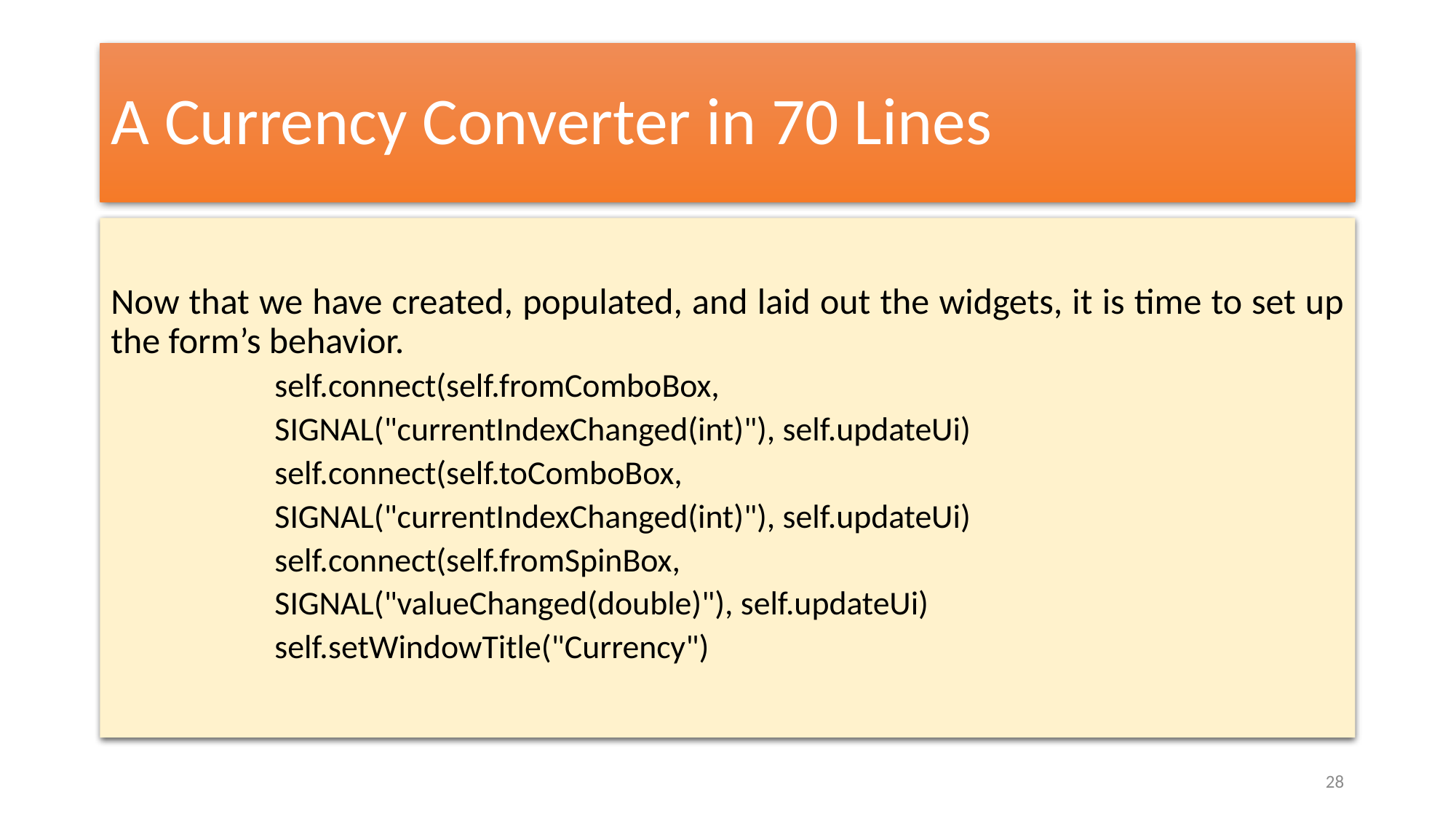

# A Currency Converter in 70 Lines

Now that we have created, populated, and laid out the widgets, it is time to set up the form’s behavior.
self.connect(self.fromComboBox,
SIGNAL("currentIndexChanged(int)"), self.updateUi)
self.connect(self.toComboBox,
SIGNAL("currentIndexChanged(int)"), self.updateUi)
self.connect(self.fromSpinBox,
SIGNAL("valueChanged(double)"), self.updateUi)
self.setWindowTitle("Currency")
28